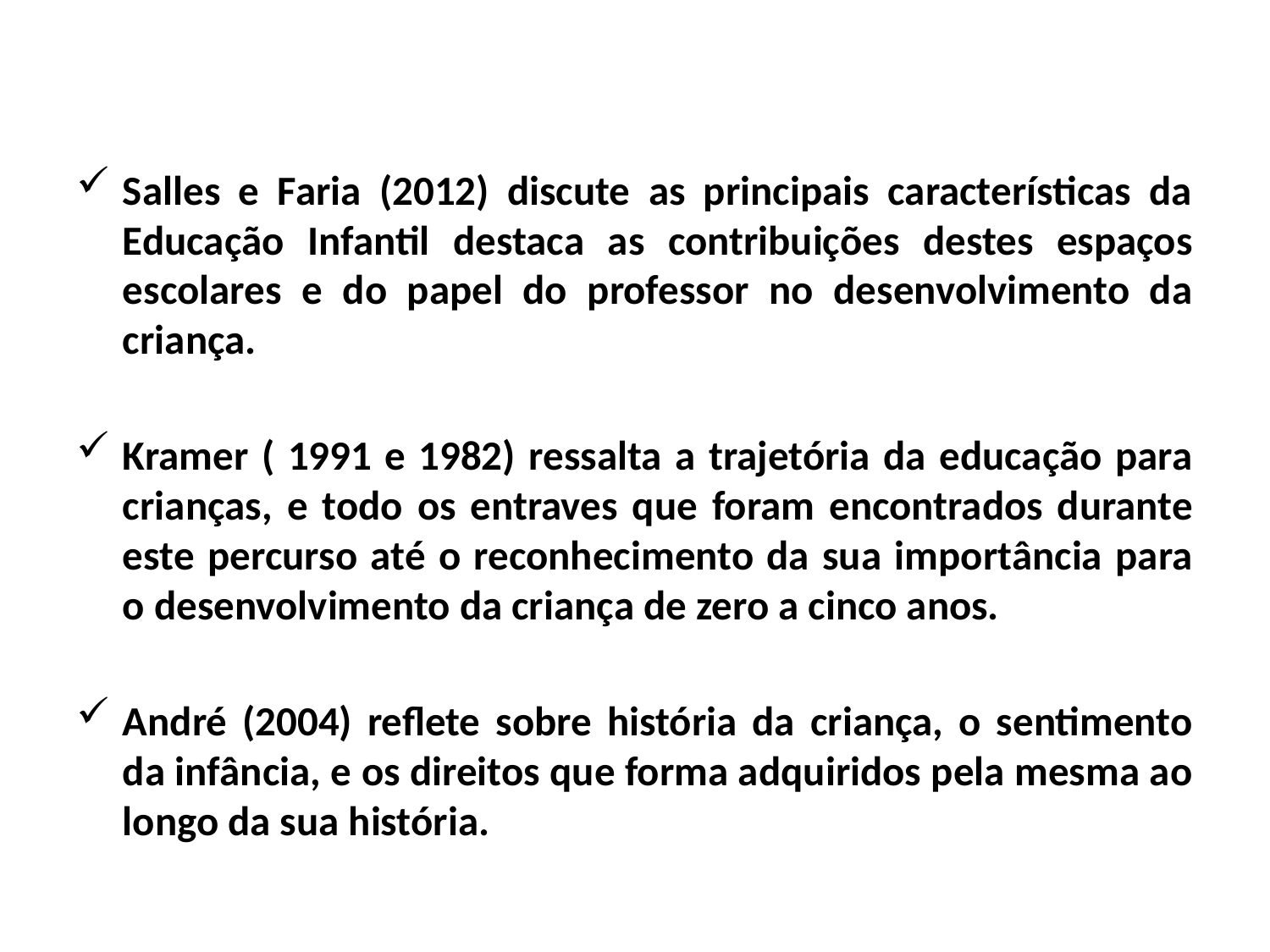

#

Salles e Faria (2012) discute as principais características da Educação Infantil destaca as contribuições destes espaços escolares e do papel do professor no desenvolvimento da criança.

Kramer ( 1991 e 1982) ressalta a trajetória da educação para crianças, e todo os entraves que foram encontrados durante este percurso até o reconhecimento da sua importância para o desenvolvimento da criança de zero a cinco anos.

André (2004) reflete sobre história da criança, o sentimento da infância, e os direitos que forma adquiridos pela mesma ao longo da sua história.